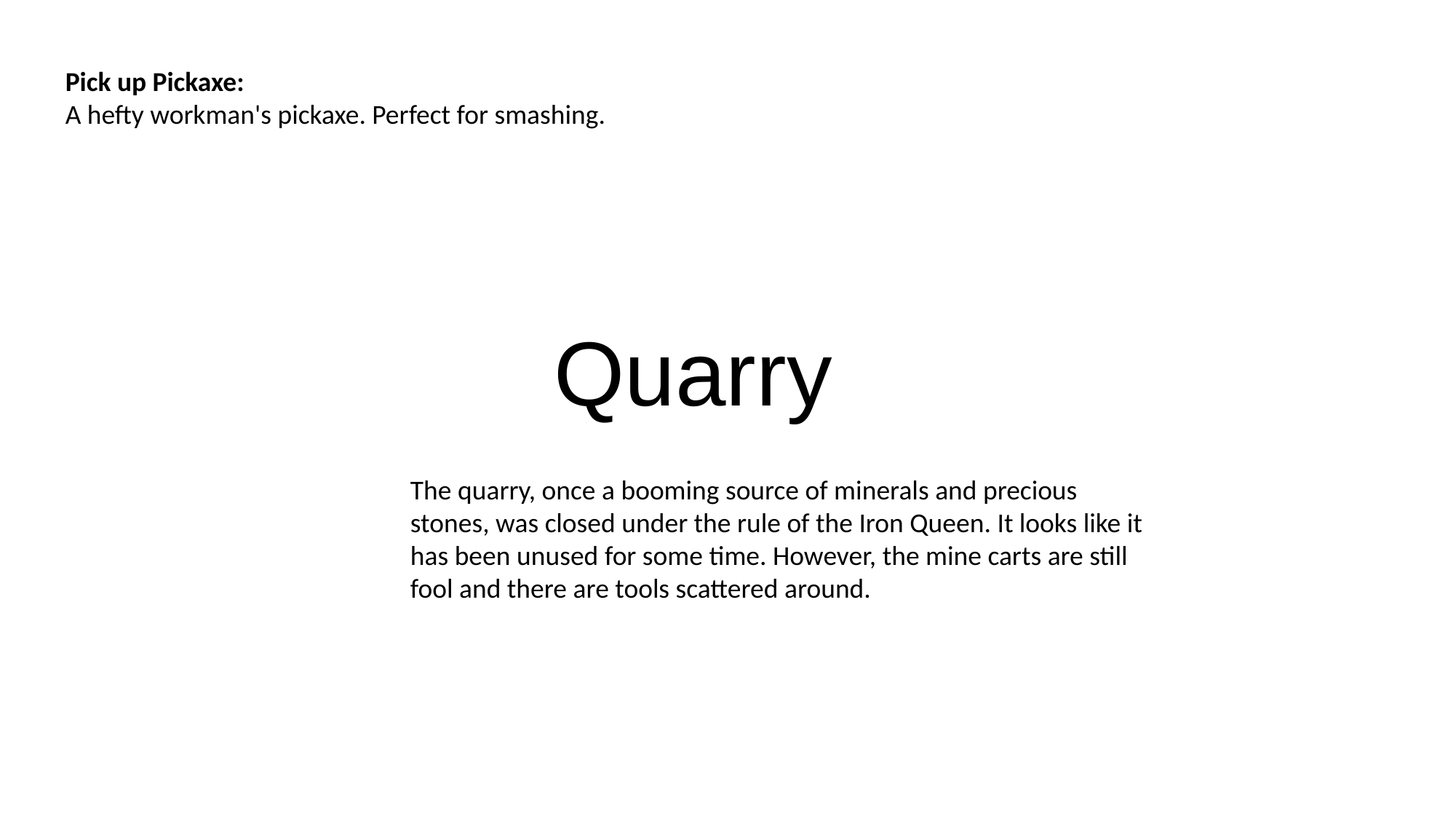

Pick up Pickaxe:
A hefty workman's pickaxe. Perfect for smashing.
Quarry
The quarry, once a booming source of minerals and precious stones, was closed under the rule of the Iron Queen. It looks like it has been unused for some time. However, the mine carts are still fool and there are tools scattered around.